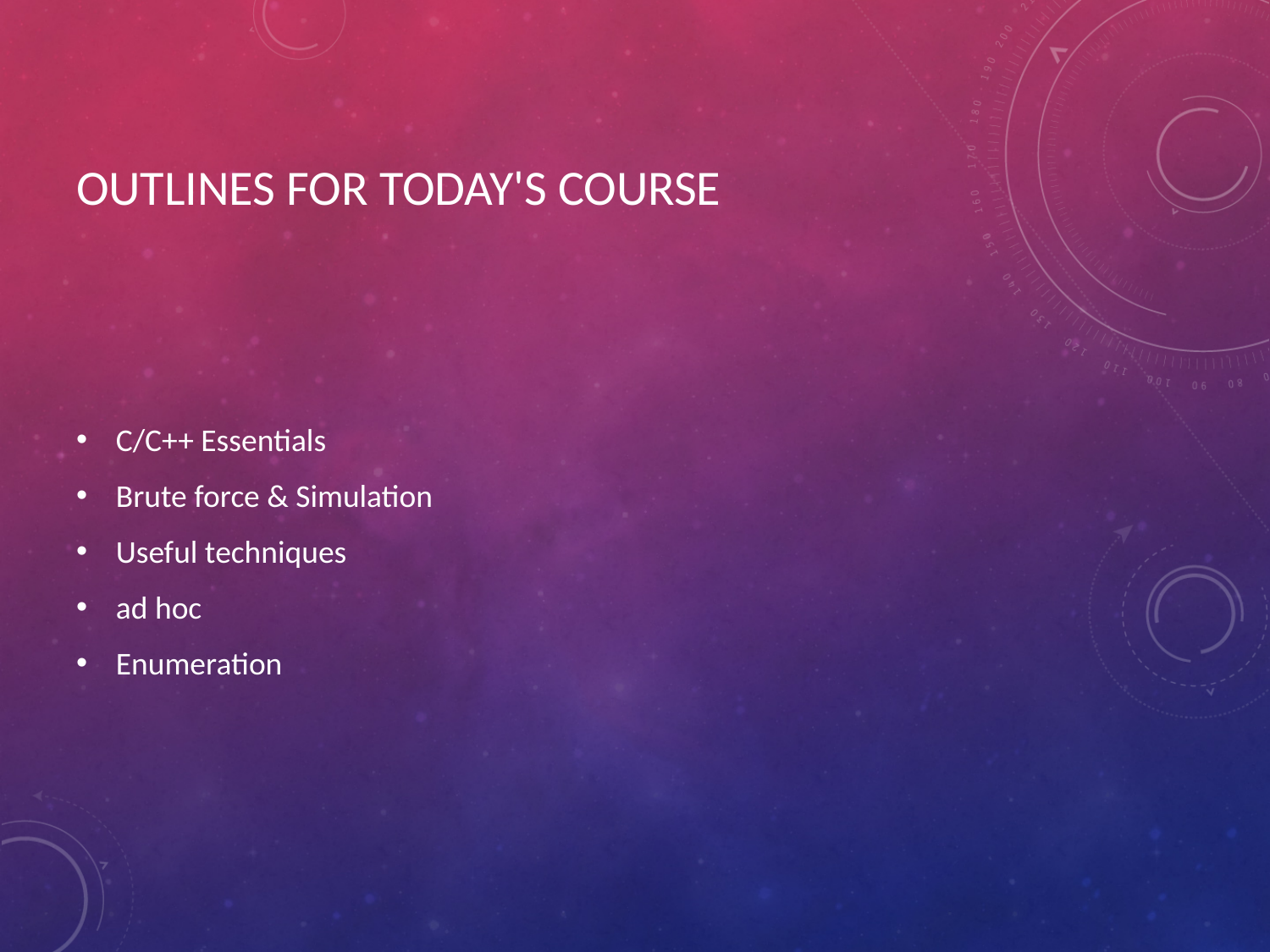

# Outlines for Today's Course
C/C++ Essentials
Brute force & Simulation
Useful techniques
ad hoc
Enumeration